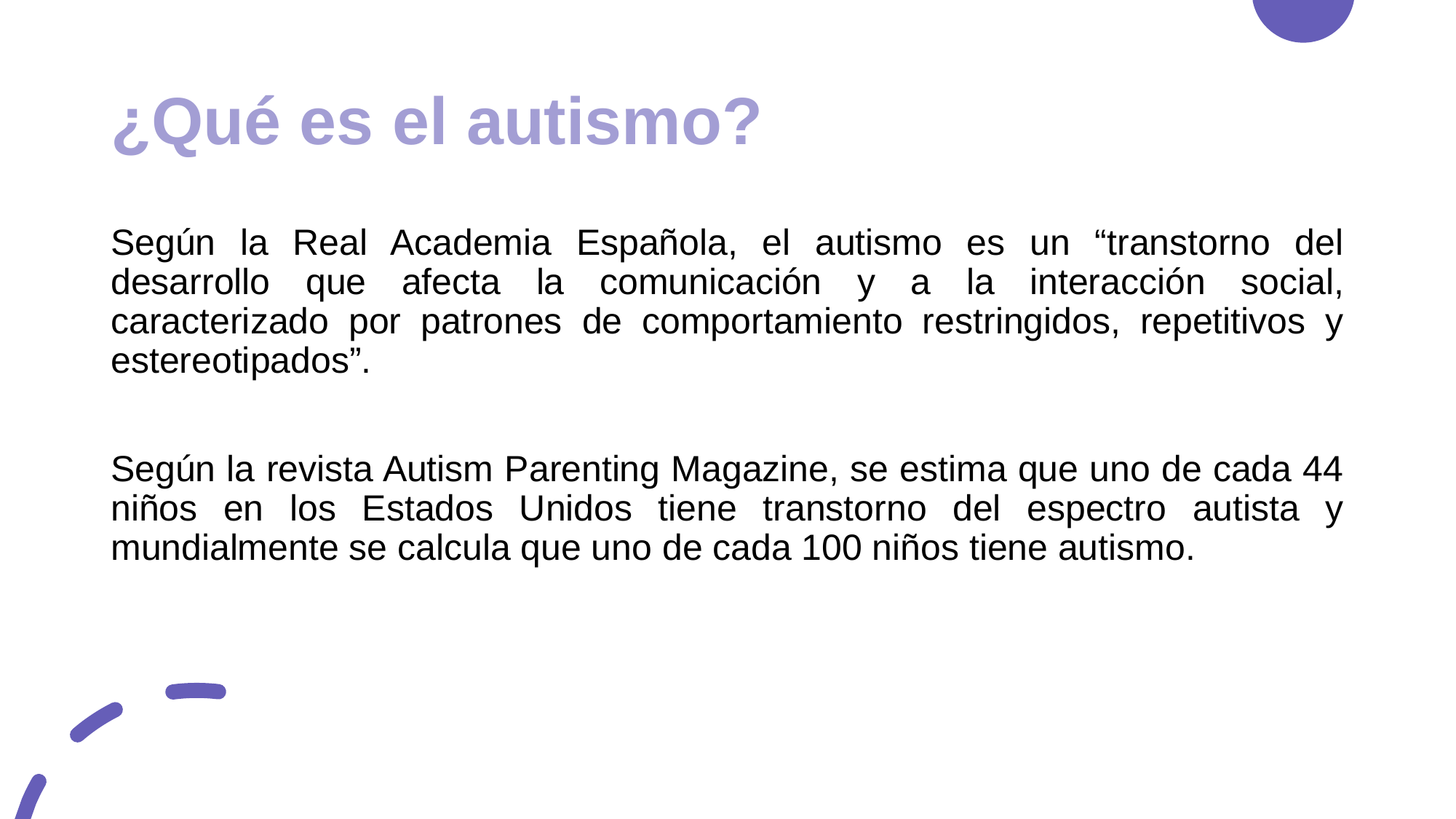

# ¿Qué es el autismo?
Según la Real Academia Española, el autismo es un “transtorno del desarrollo que afecta la comunicación y a la interacción social, caracterizado por patrones de comportamiento restringidos, repetitivos y estereotipados”.

Según la revista Autism Parenting Magazine, se estima que uno de cada 44 niños en los Estados Unidos tiene transtorno del espectro autista y mundialmente se calcula que uno de cada 100 niños tiene autismo.